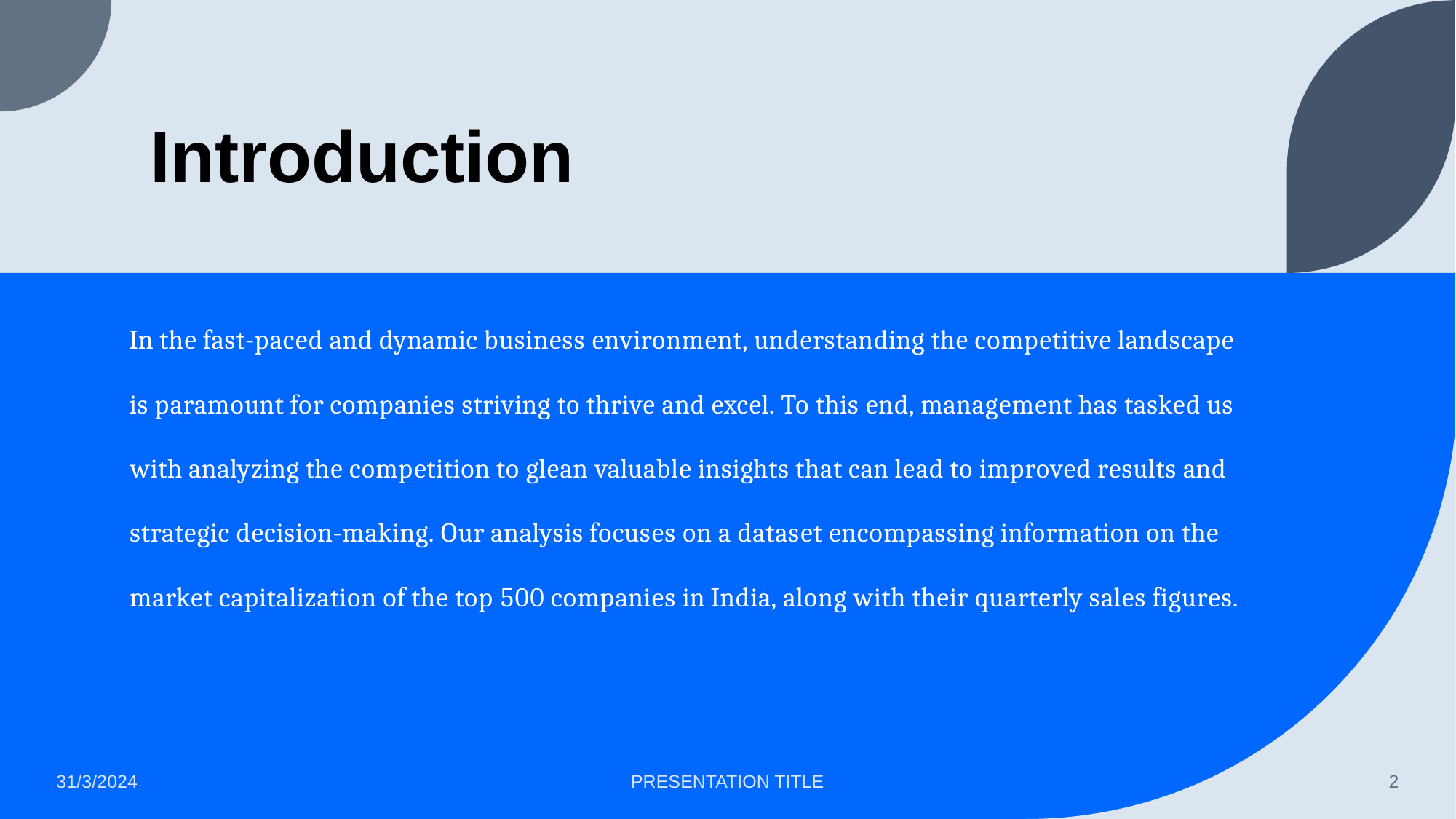

# Introduction
In the fast-paced and dynamic business environment, understanding the competitive landscape
is paramount for companies striving to thrive and excel. To this end, management has tasked us
with analyzing the competition to glean valuable insights that can lead to improved results and
strategic decision-making. Our analysis focuses on a dataset encompassing information on the
market capitalization of the top 500 companies in India, along with their quarterly sales figures.
31/3/2024
PRESENTATION TITLE
2